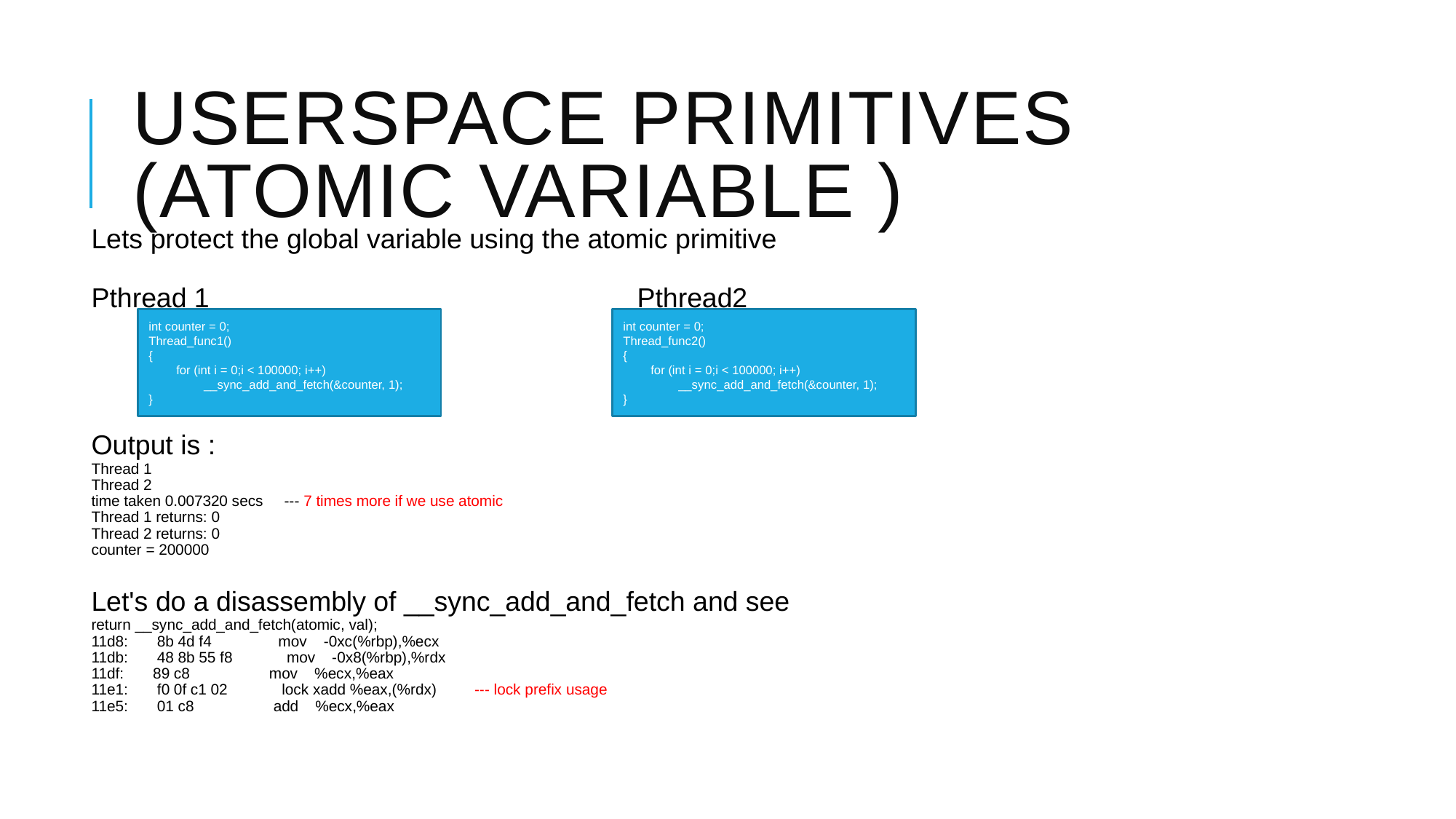

# Userspace primitives (Atomic variable )

Lets protect the global variable using the atomic primitive

Pthread 1 				Pthread2

Output is :
Thread 1
Thread 2
time taken 0.007320 secs     --- 7 times more if we use atomic
Thread 1 returns: 0
Thread 2 returns: 0
counter = 200000

Let's do a disassembly of __sync_add_and_fetch and see
return __sync_add_and_fetch(atomic, val);
11d8:       8b 4d f4                mov    -0xc(%rbp),%ecx
11db:       48 8b 55 f8             mov    -0x8(%rbp),%rdx
11df:       89 c8                   mov    %ecx,%eax
11e1:       f0 0f c1 02             lock xadd %eax,(%rdx)         --- lock prefix usage
11e5:       01 c8                   add    %ecx,%eax

int counter = 0;
Thread_func1()
{
        for (int i = 0;i < 100000; i++)
                __sync_add_and_fetch(&counter, 1);
}
int counter = 0;
Thread_func2()
{
        for (int i = 0;i < 100000; i++)
                __sync_add_and_fetch(&counter, 1);
}